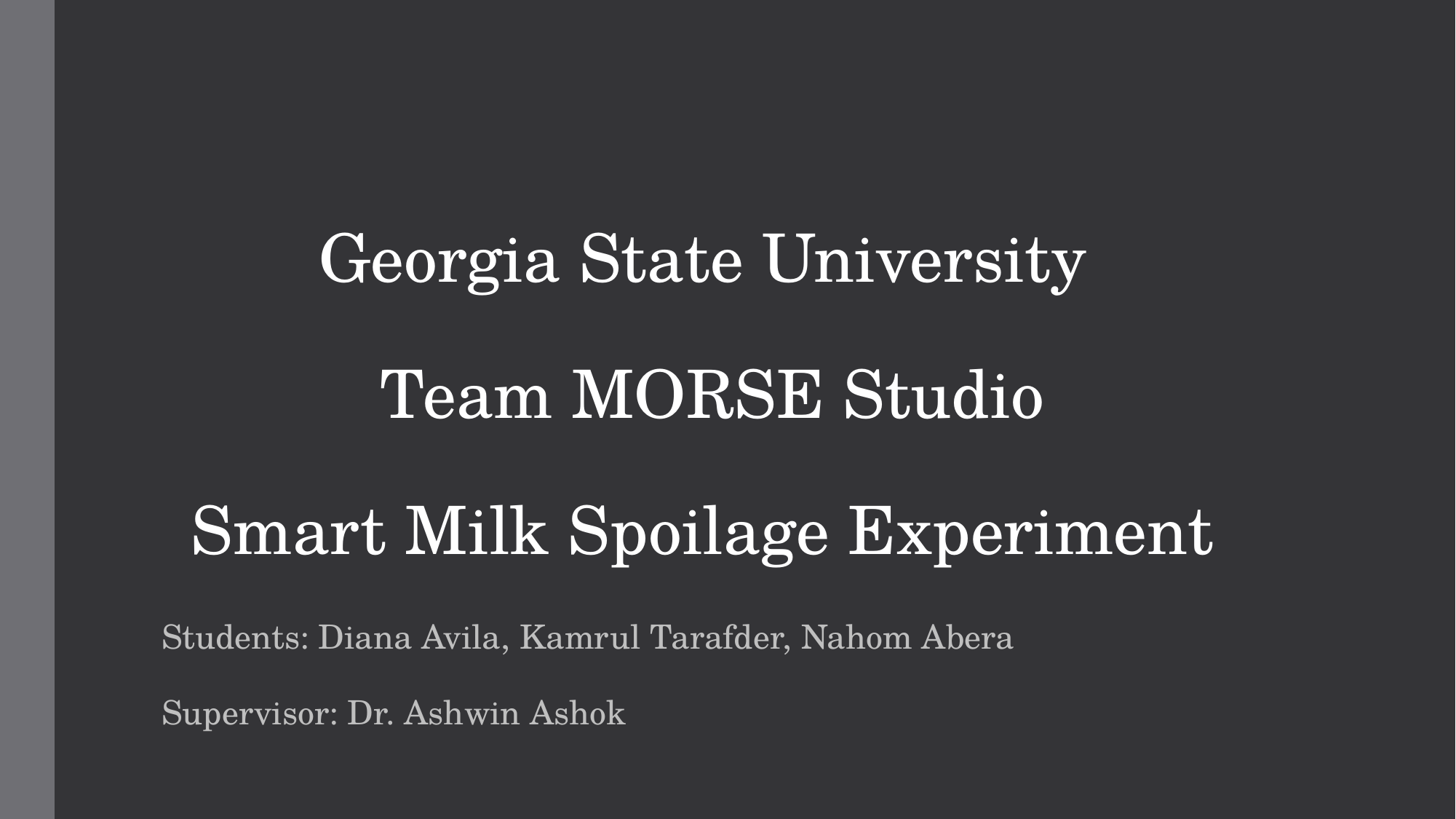

# Georgia State University Team MORSE Studio Smart Milk Spoilage Experiment

Students: Diana Avila, Kamrul Tarafder, Nahom Abera

Supervisor: Dr. Ashwin Ashok